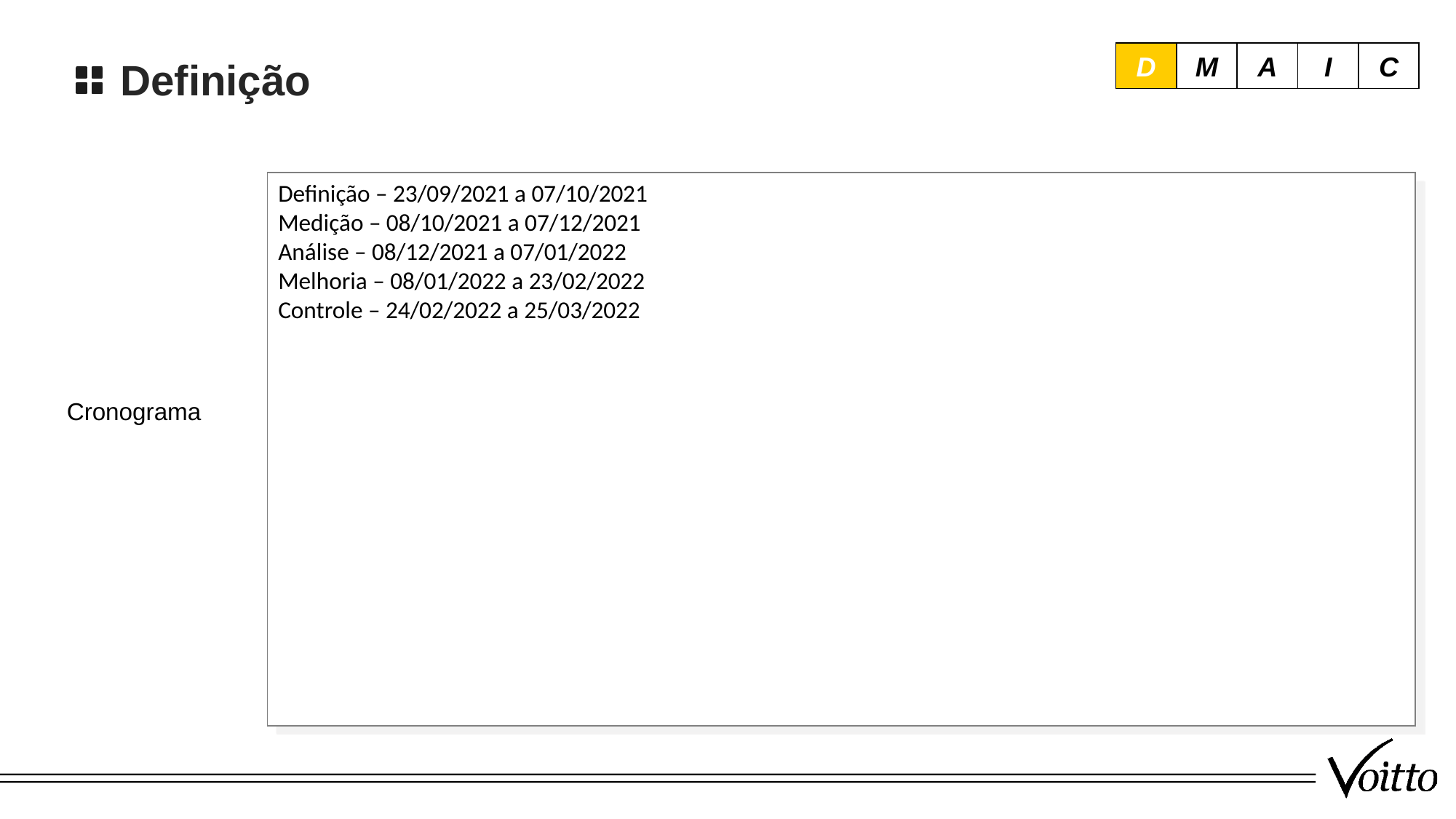

Definição
D
M
A
I
C
Definição – 23/09/2021 a 07/10/2021
Medição – 08/10/2021 a 07/12/2021
Análise – 08/12/2021 a 07/01/2022
Melhoria – 08/01/2022 a 23/02/2022
Controle – 24/02/2022 a 25/03/2022
Cronograma